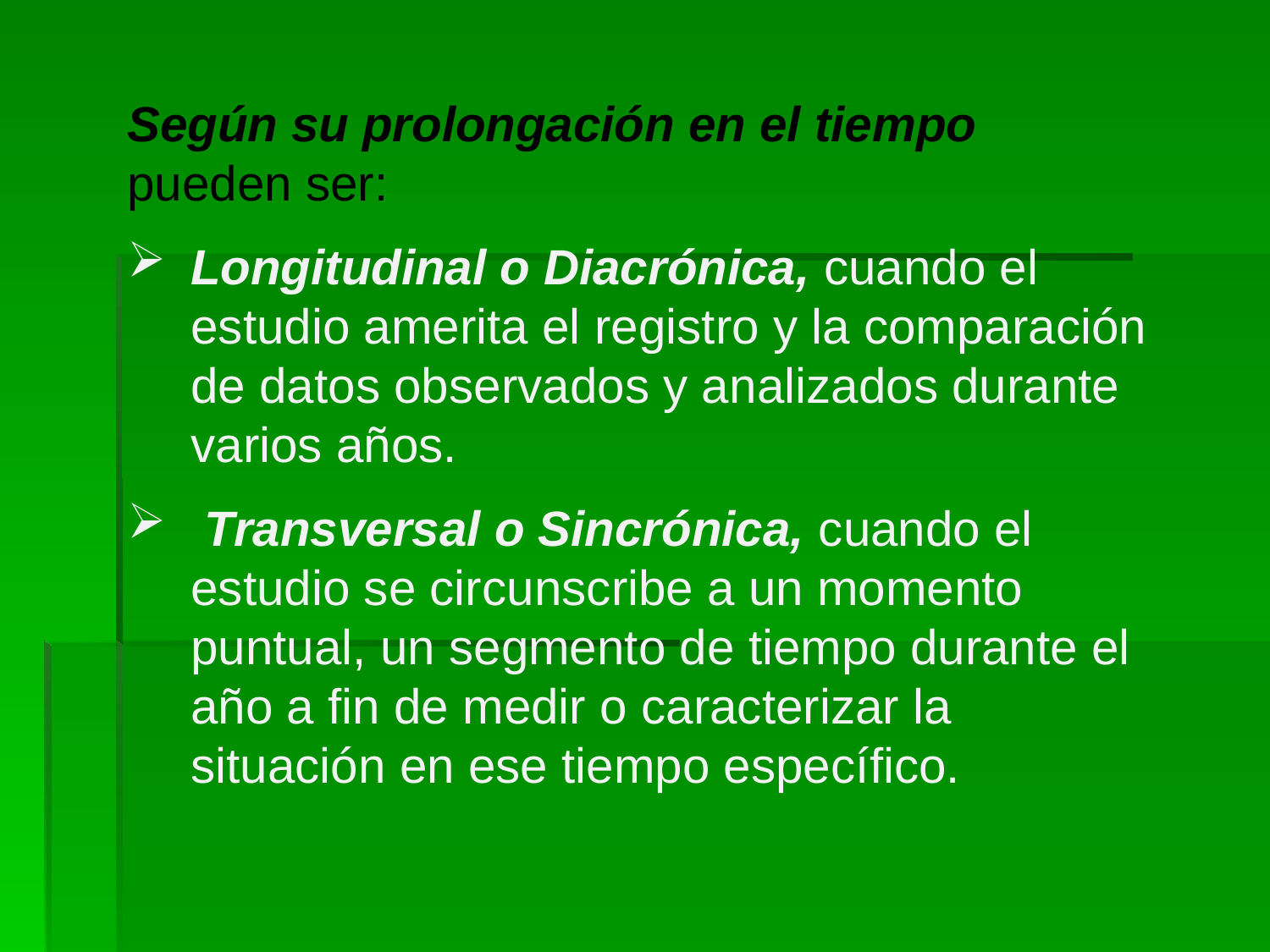

Según su prolongación en el tiempo pueden ser:
Longitudinal o Diacrónica, cuando el estudio amerita el registro y la comparación de datos observados y analizados durante varios años.
 Transversal o Sincrónica, cuando el estudio se circunscribe a un momento puntual, un segmento de tiempo durante el año a fin de medir o caracterizar la situación en ese tiempo específico.